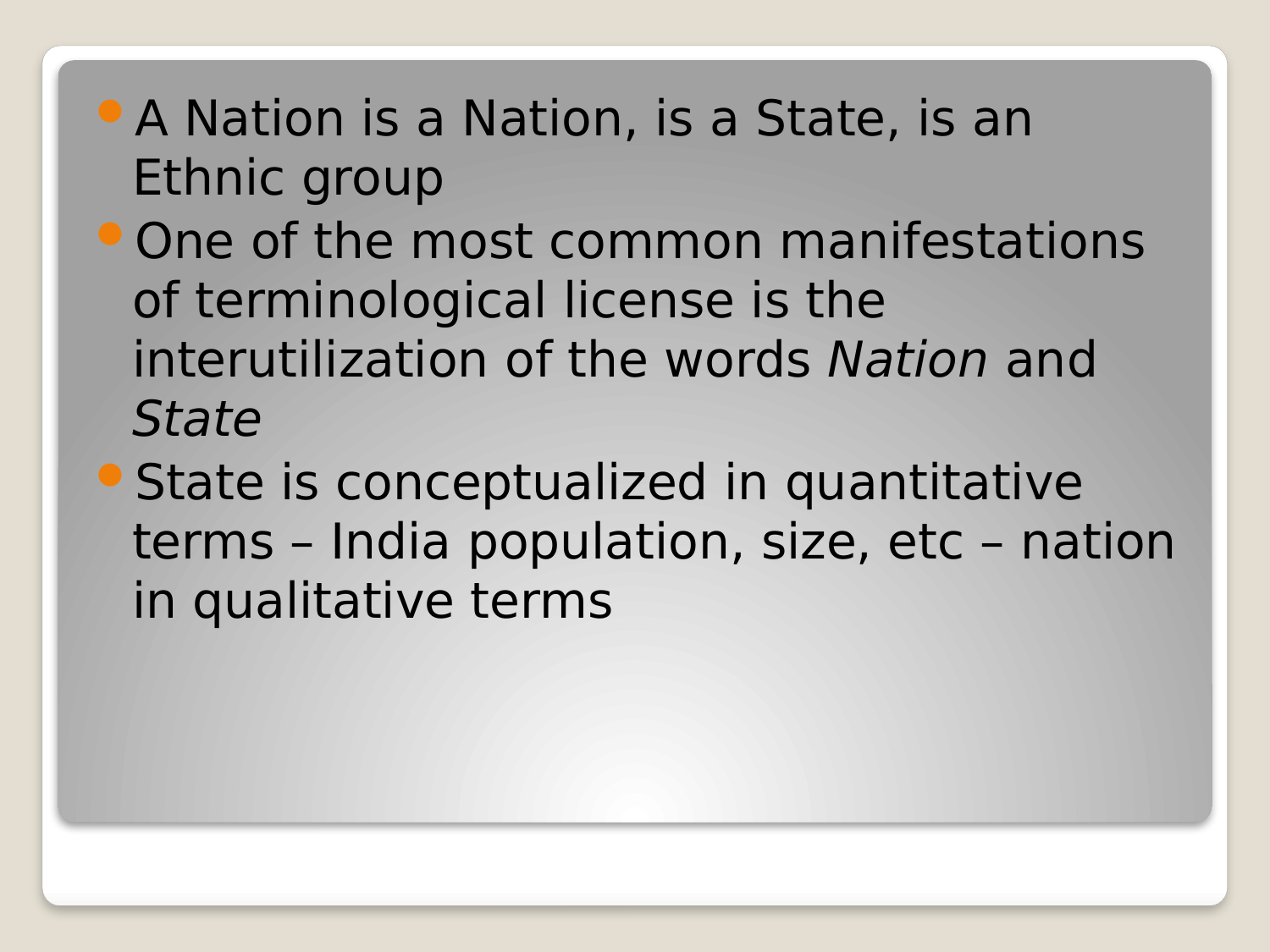

A Nation is a Nation, is a State, is an Ethnic group
One of the most common manifestations of terminological license is the interutilization of the words Nation and State
State is conceptualized in quantitative terms – India population, size, etc – nation in qualitative terms
#